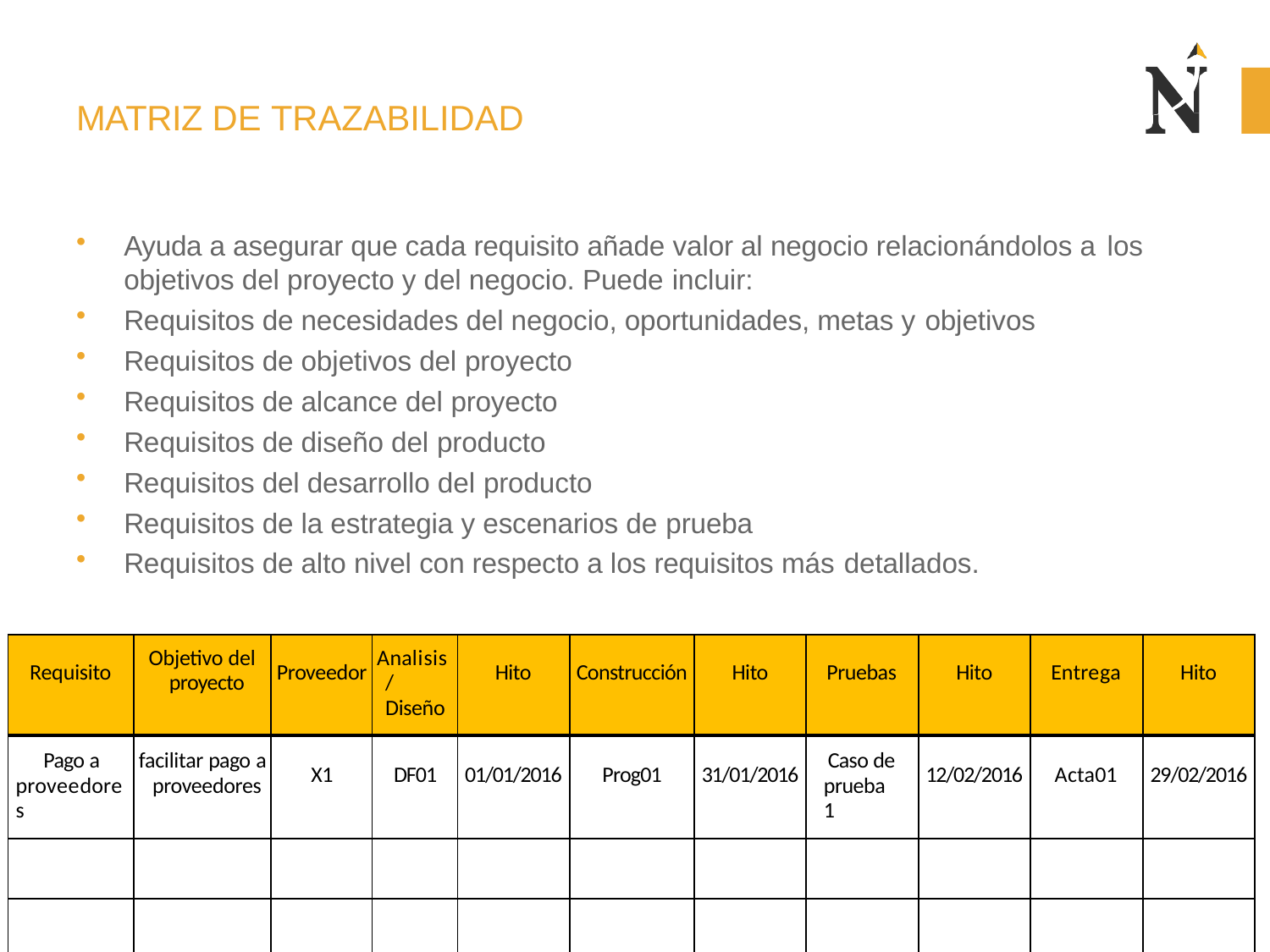

# MATRIZ DE TRAZABILIDAD

Ayuda a asegurar que cada requisito añade valor al negocio relacionándolos a los
objetivos del proyecto y del negocio. Puede incluir:
Requisitos de necesidades del negocio, oportunidades, metas y objetivos
Requisitos de objetivos del proyecto
Requisitos de alcance del proyecto
Requisitos de diseño del producto
Requisitos del desarrollo del producto
Requisitos de la estrategia y escenarios de prueba
Requisitos de alto nivel con respecto a los requisitos más detallados.
| Requisito | Objetivo del proyecto | Proveedor | Analisis/ Diseño | Hito | Construcción | Hito | Pruebas | Hito | Entrega | Hito |
| --- | --- | --- | --- | --- | --- | --- | --- | --- | --- | --- |
| Pago a proveedores | facilitar pago a proveedores | X1 | DF01 | 01/01/2016 | Prog01 | 31/01/2016 | Caso de prueba 1 | 12/02/2016 | Acta01 | 29/02/2016 |
|  |  |  |  |  |  |  |  |  |  |  |
|  |  |  |  |  |  |  |  |  |  |  |